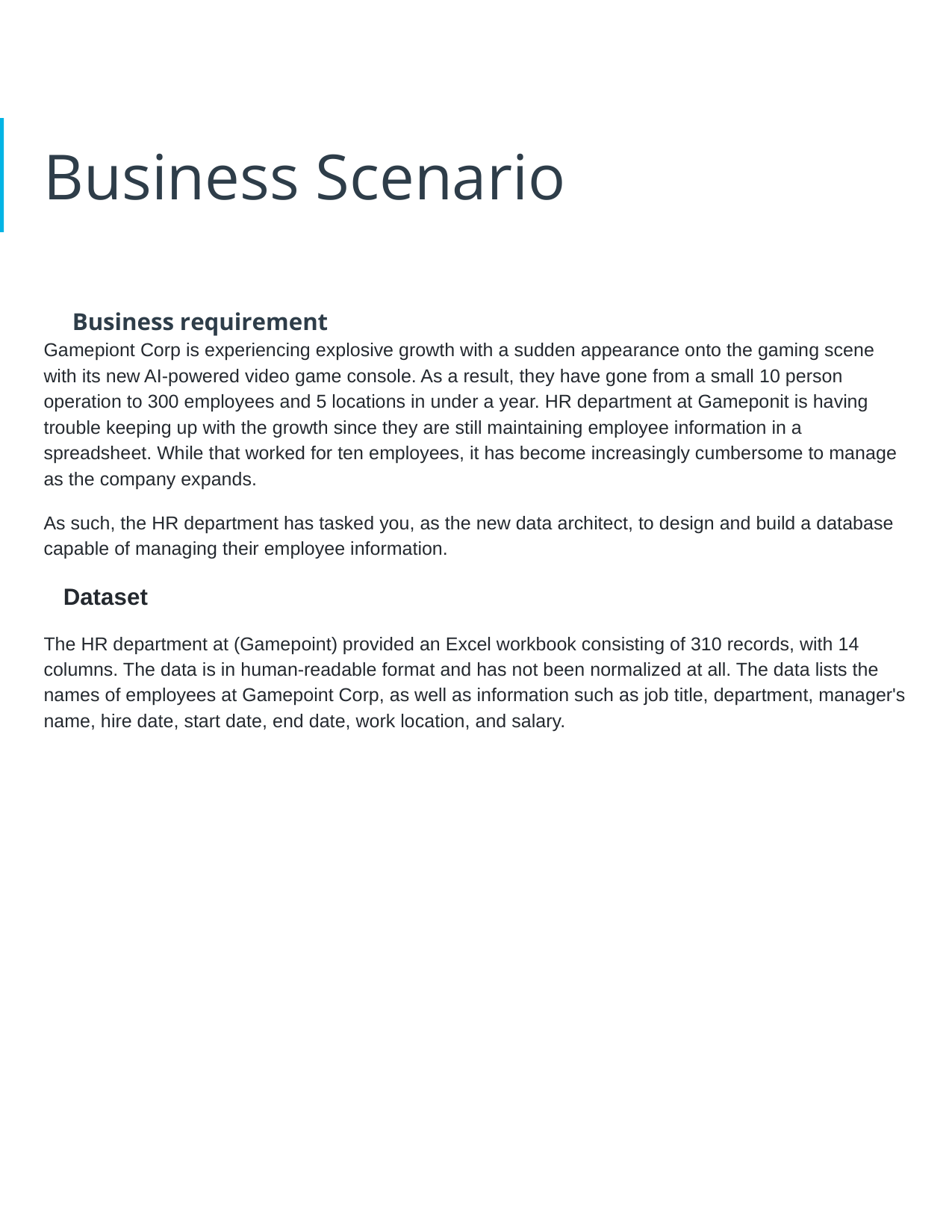

# Business Scenario
     Business requirement
Gamepiont Corp is experiencing explosive growth with a sudden appearance onto the gaming scene with its new AI-powered video game console. As a result, they have gone from a small 10 person operation to 300 employees and 5 locations in under a year. HR department at Gameponit is having trouble keeping up with the growth since they are still maintaining employee information in a spreadsheet. While that worked for ten employees, it has become increasingly cumbersome to manage as the company expands.
As such, the HR department has tasked you, as the new data architect, to design and build a database capable of managing their employee information.
   Dataset
The HR department at (Gamepoint) provided an Excel workbook consisting of 310 records, with 14 columns. The data is in human-readable format and has not been normalized at all. The data lists the names of employees at Gamepoint Corp, as well as information such as job title, department, manager's name, hire date, start date, end date, work location, and salary.